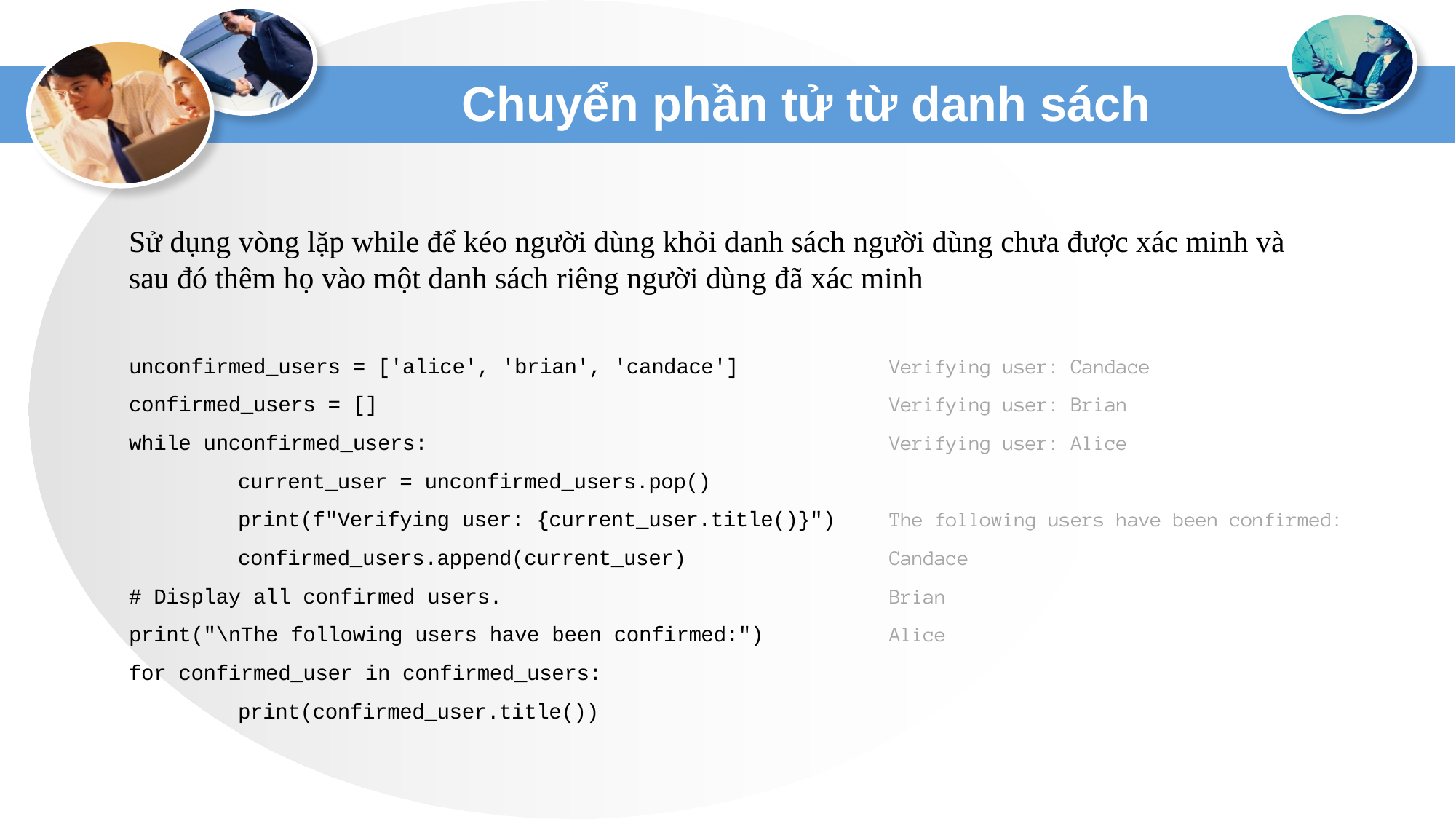

# Chuyển phần tử từ danh sách
Sử dụng vòng lặp while để kéo người dùng khỏi danh sách người dùng chưa được xác minh và sau đó thêm họ vào một danh sách riêng người dùng đã xác minh
unconfirmed_users = ['alice', 'brian', 'candace']
confirmed_users = []
while unconfirmed_users:
	current_user = unconfirmed_users.pop()
	print(f"Verifying user: {current_user.title()}")
	confirmed_users.append(current_user)
# Display all confirmed users.
print("\nThe following users have been confirmed:")
for confirmed_user in confirmed_users:
	print(confirmed_user.title())
Verifying user: Candace
Verifying user: Brian
Verifying user: Alice

The following users have been confirmed:
Candace
Brian
Alice